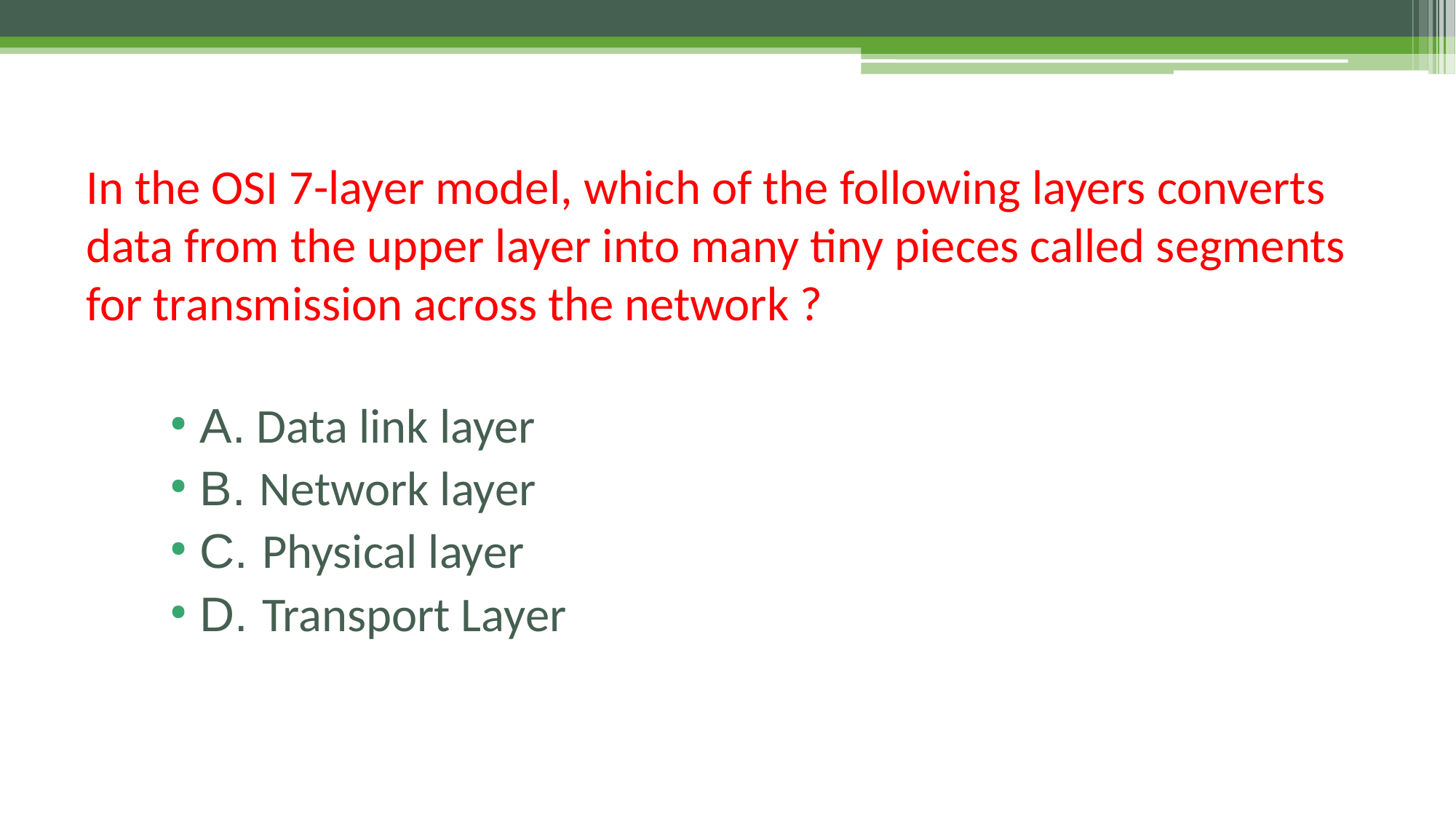

# In the OSI 7-layer model, which of the following layers converts data from the upper layer into many tiny pieces called segments for transmission across the network ?
A. Data link layer
B. Network layer
C. Physical layer
D. Transport Layer